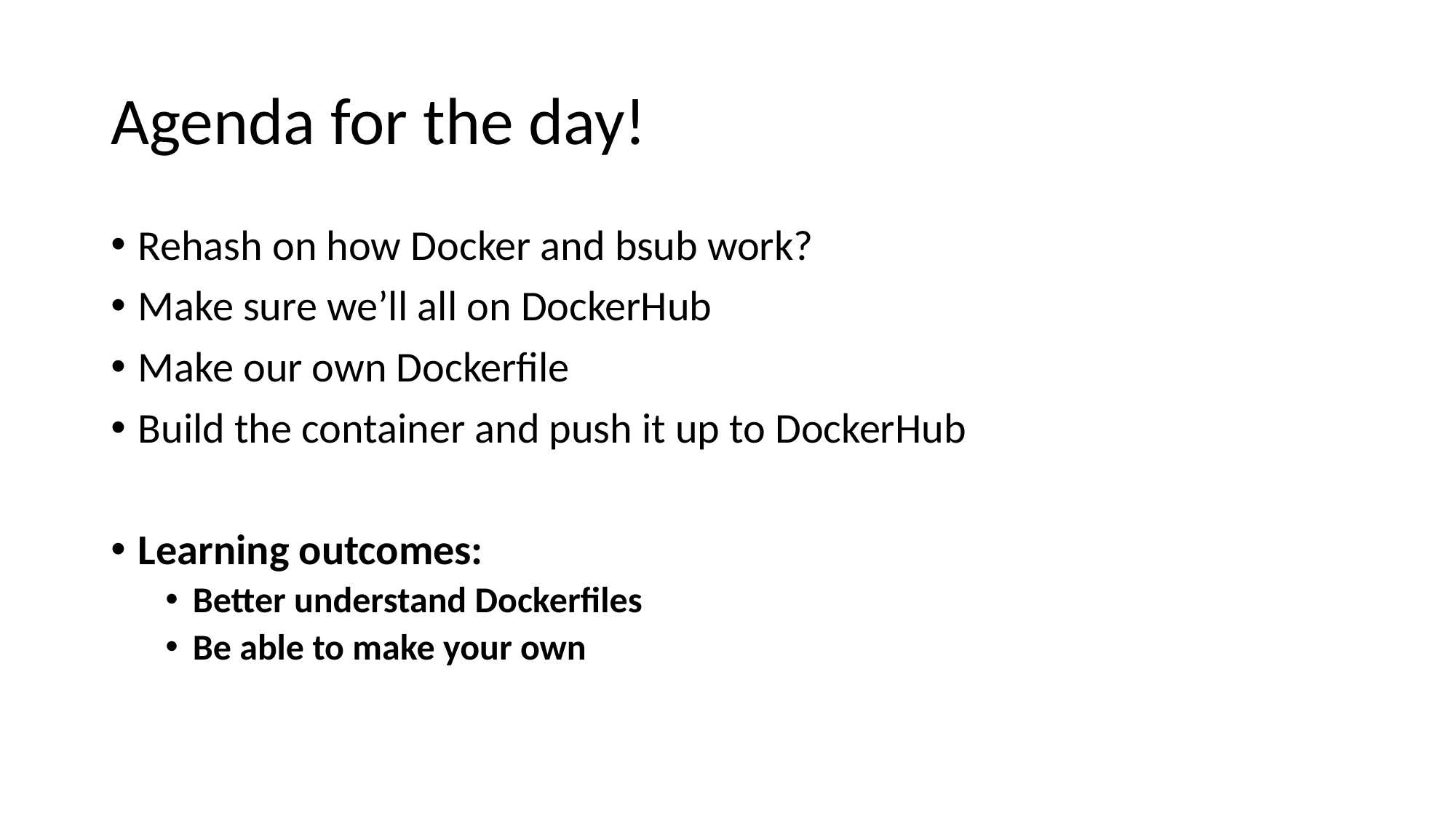

# Agenda for the day!
Rehash on how Docker and bsub work?
Make sure we’ll all on DockerHub
Make our own Dockerfile
Build the container and push it up to DockerHub

Learning outcomes:
Better understand Dockerfiles
Be able to make your own